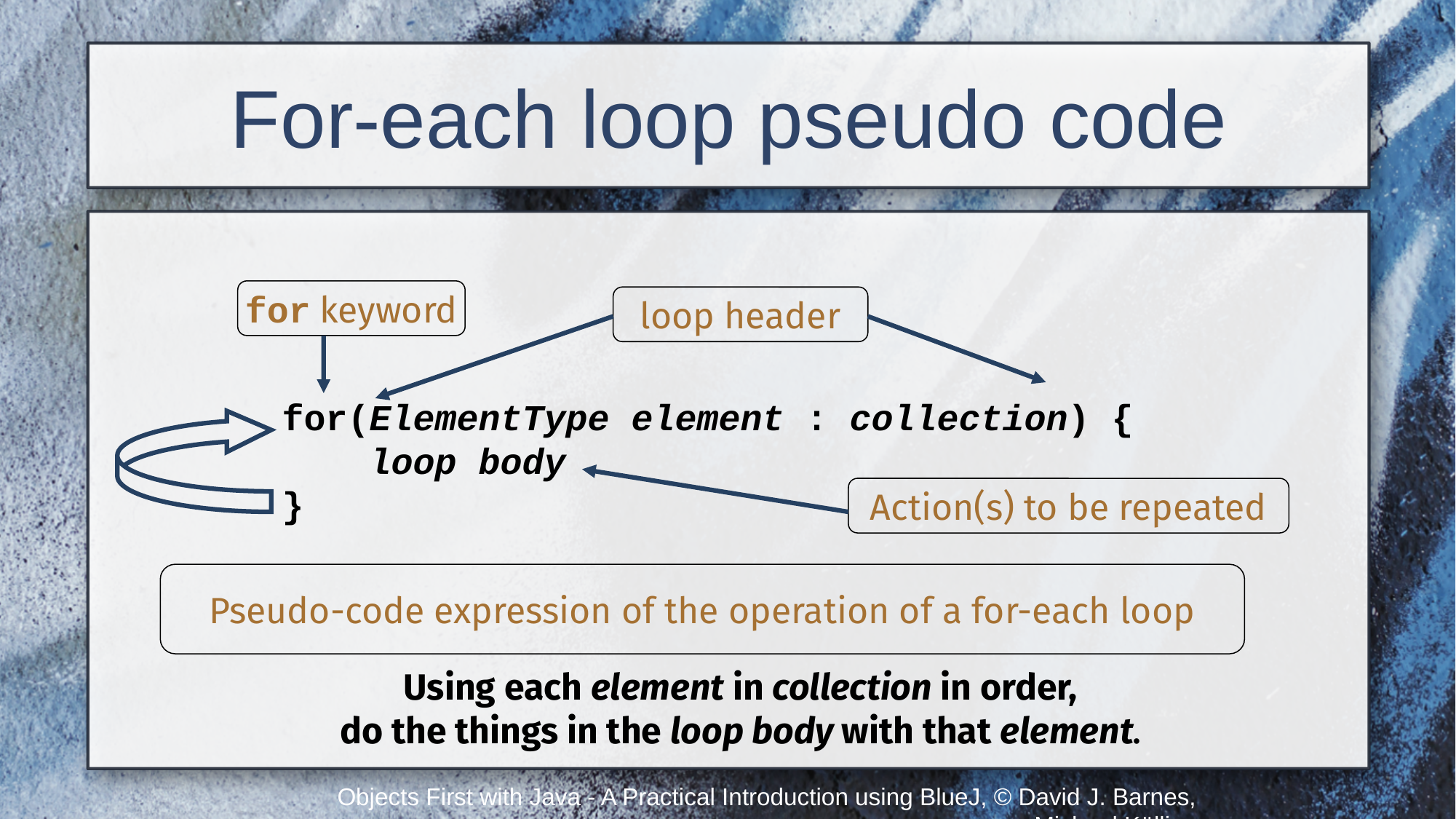

# For-each loop pseudo code
for keyword
loop header

for(ElementType element : collection) {
    loop body
}

Action(s) to be repeated
Pseudo-code expression of the operation of a for-each loop
Using each element in collection in order,
do the things in the loop body with that element.